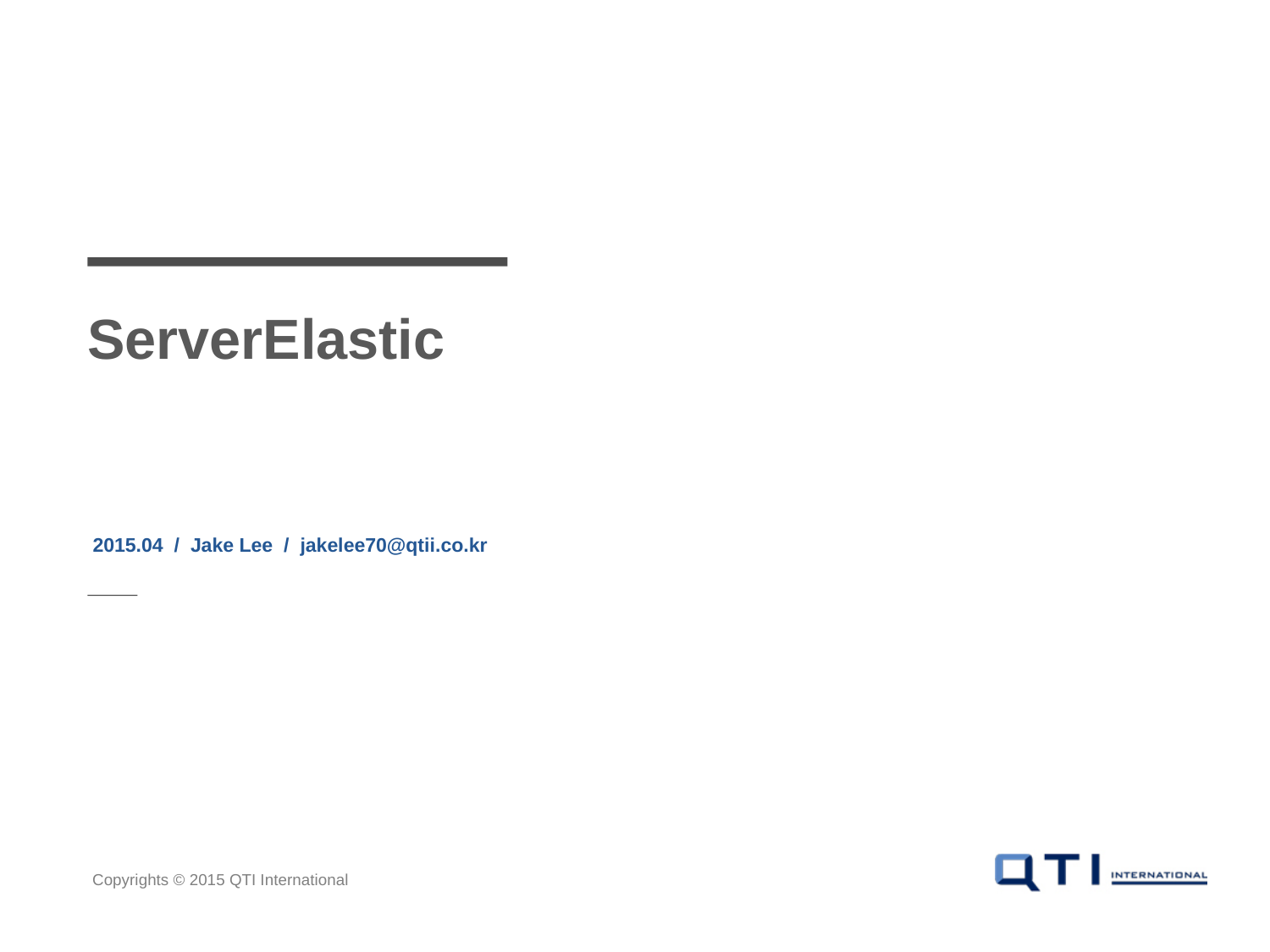

ServerElastic
2015.04  /  Jake Lee  /  jakelee70@qtii.co.kr